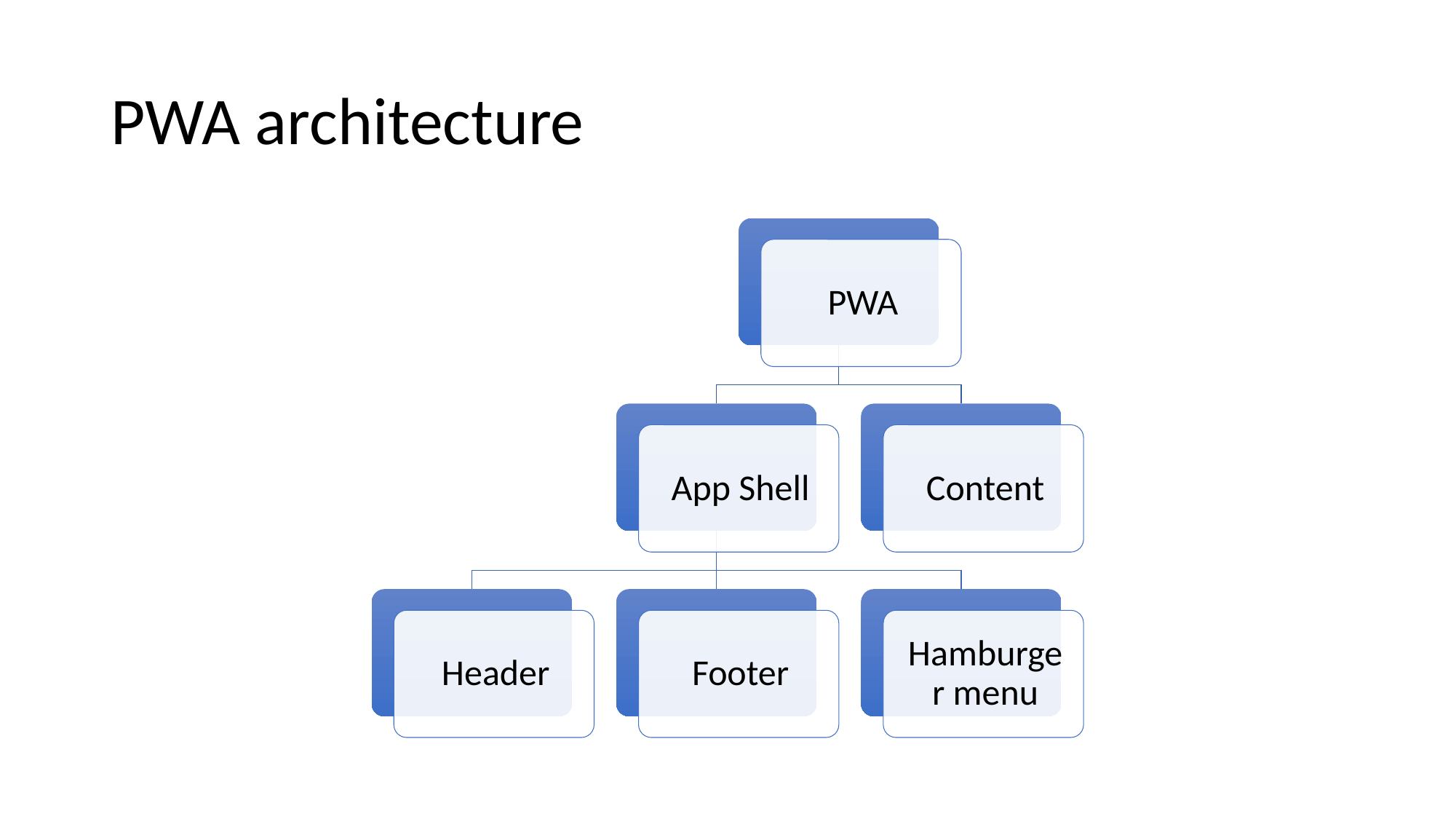

# PWA architecture
PWA
App Shell
Header
Footer
Hamburger menu
Content